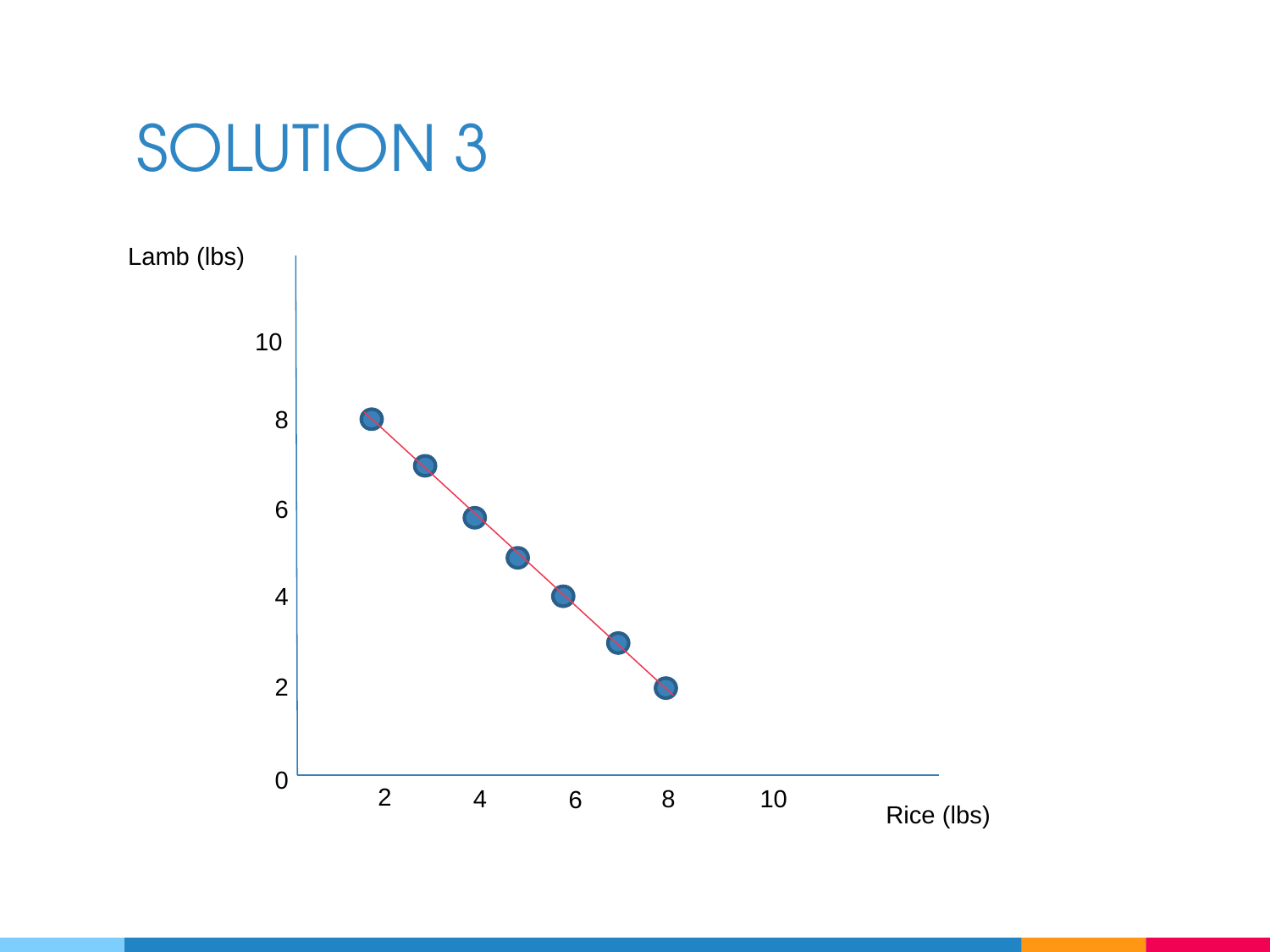

# SOLUTION 3
Lamb (lbs)
10
8

6

4

2

0
2
8
4
10
6
Rice (lbs)